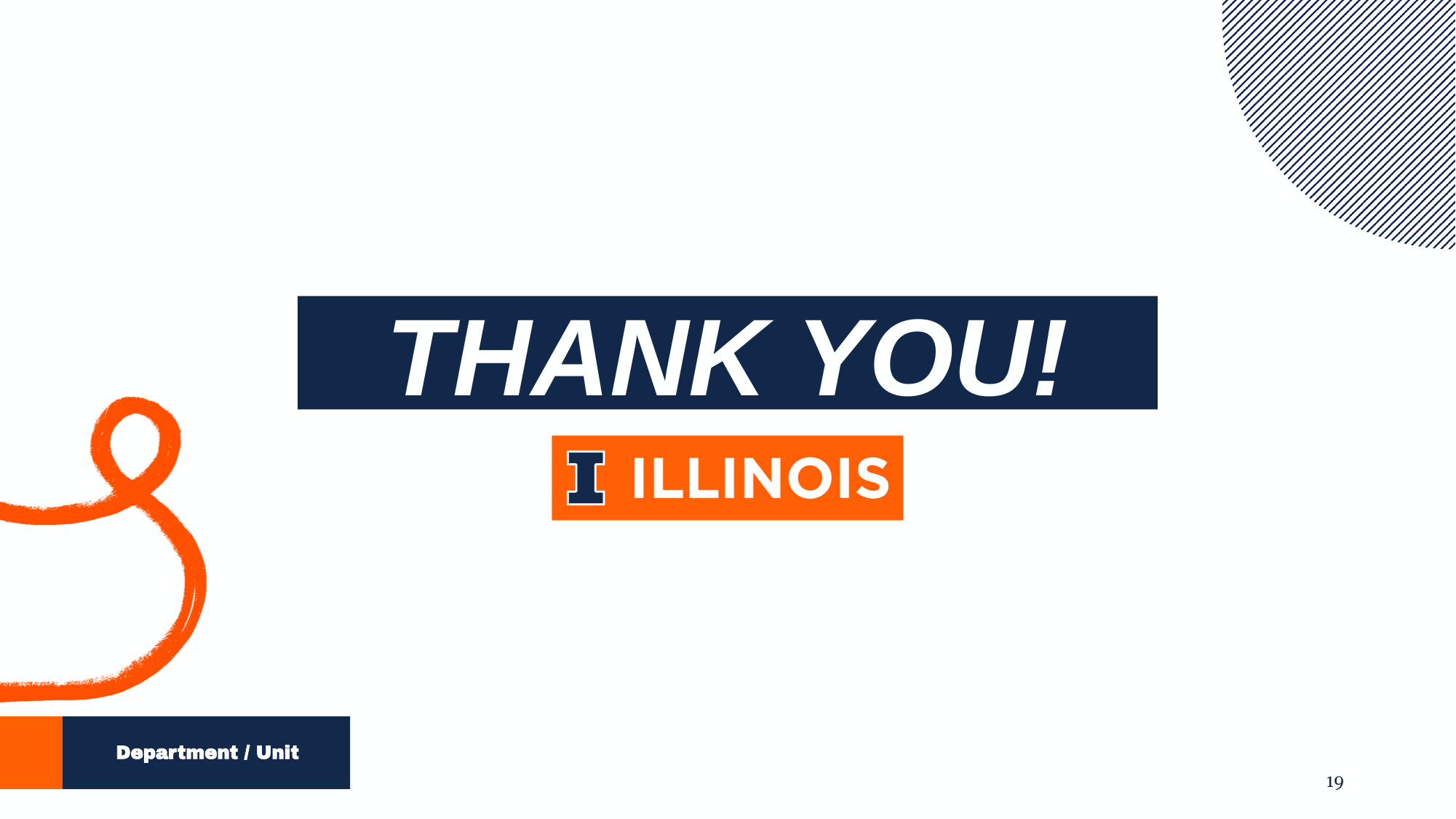

Thank You
THANK YOU!
Department / Unit
19